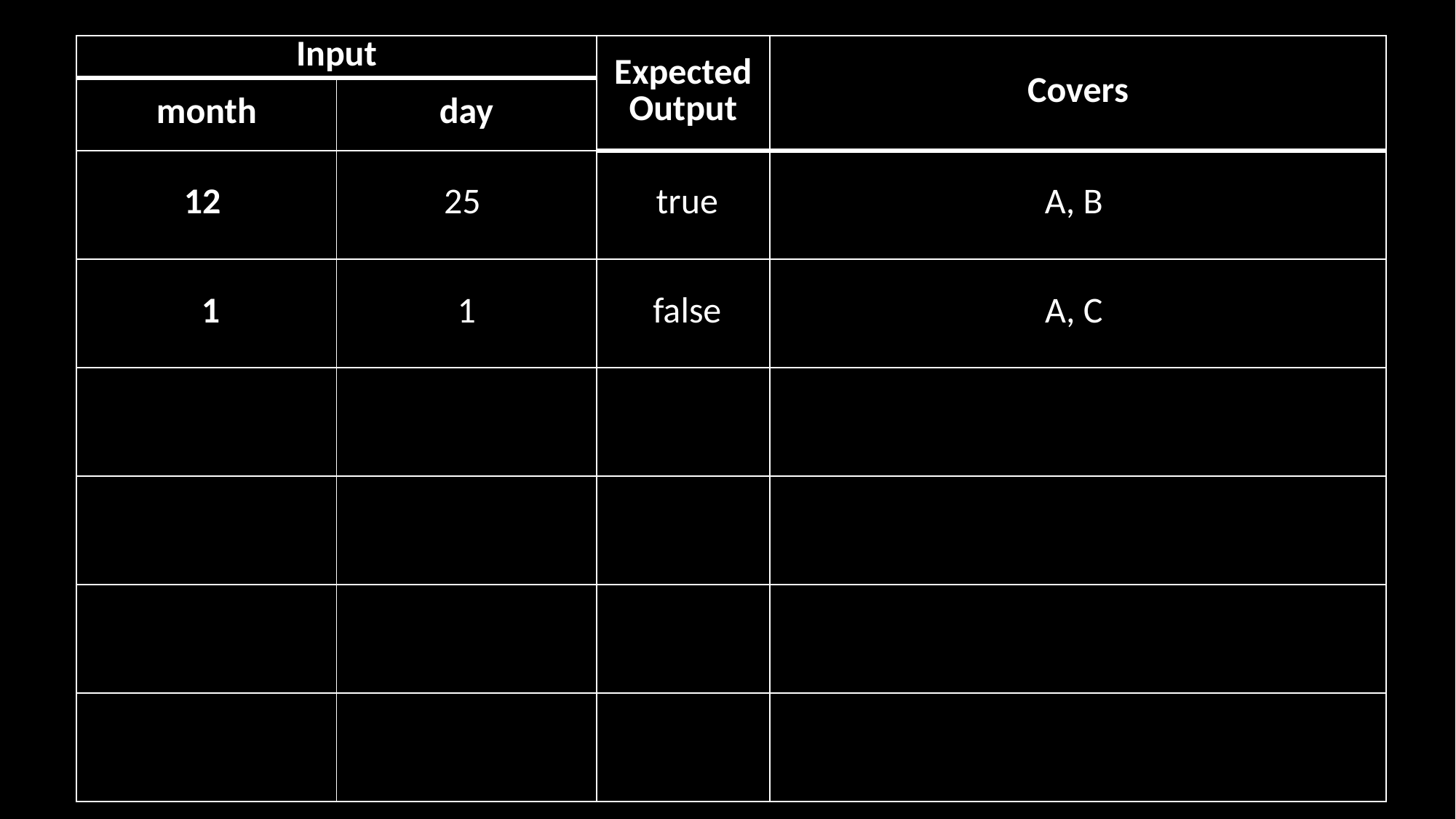

| Input |  | Expected Output | Covers |
| --- | --- | --- | --- |
| month | day |  |  |
| 12 | 25 | true | A, B |
| 1 | 1 | false | A, C |
|  |  |  |  |
|  |  |  |  |
|  |  |  |  |
|  |  |  |  |